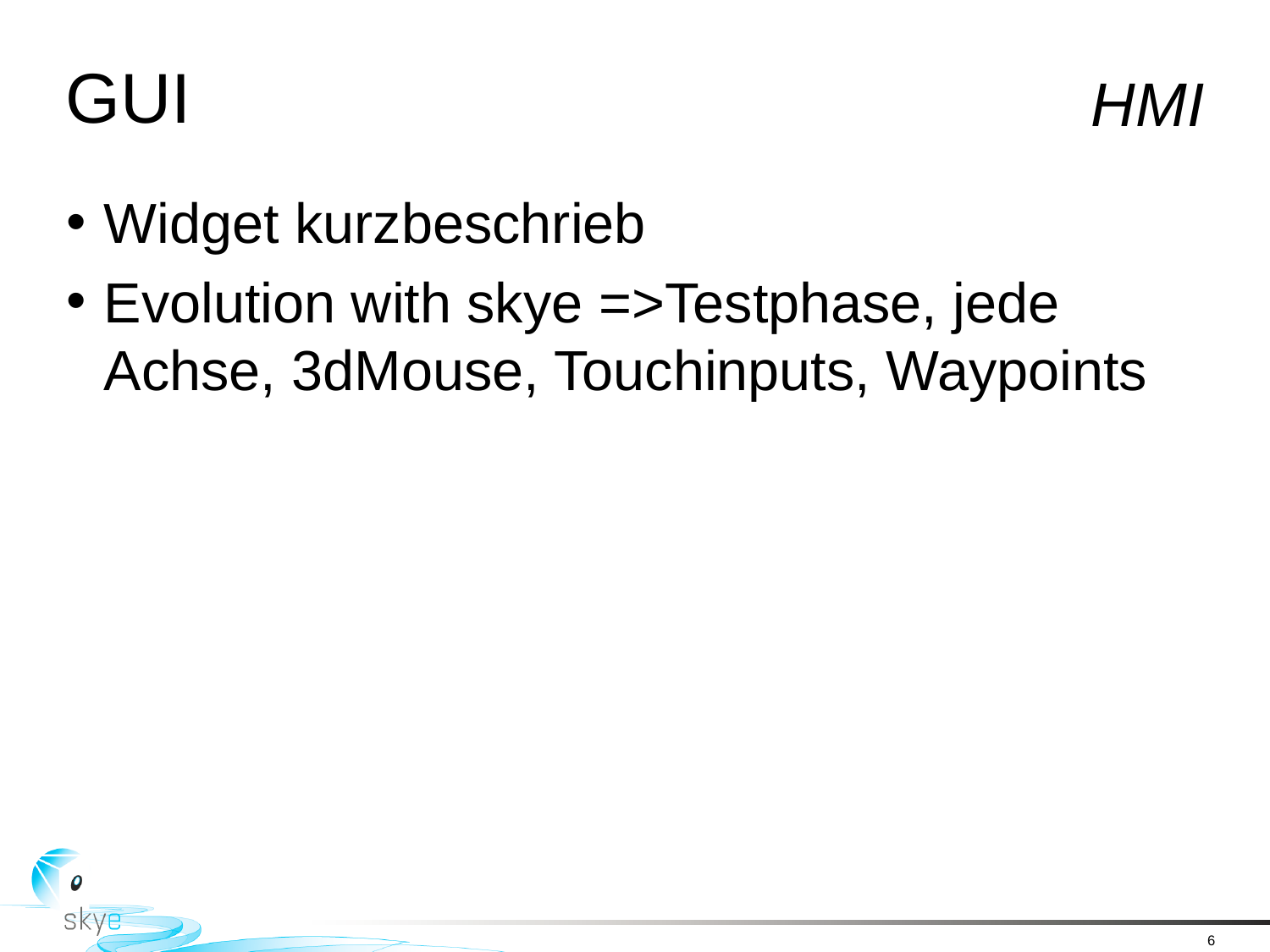

# GUI
HMI
Widget kurzbeschrieb
Evolution with skye =>Testphase, jede Achse, 3dMouse, Touchinputs, Waypoints
6